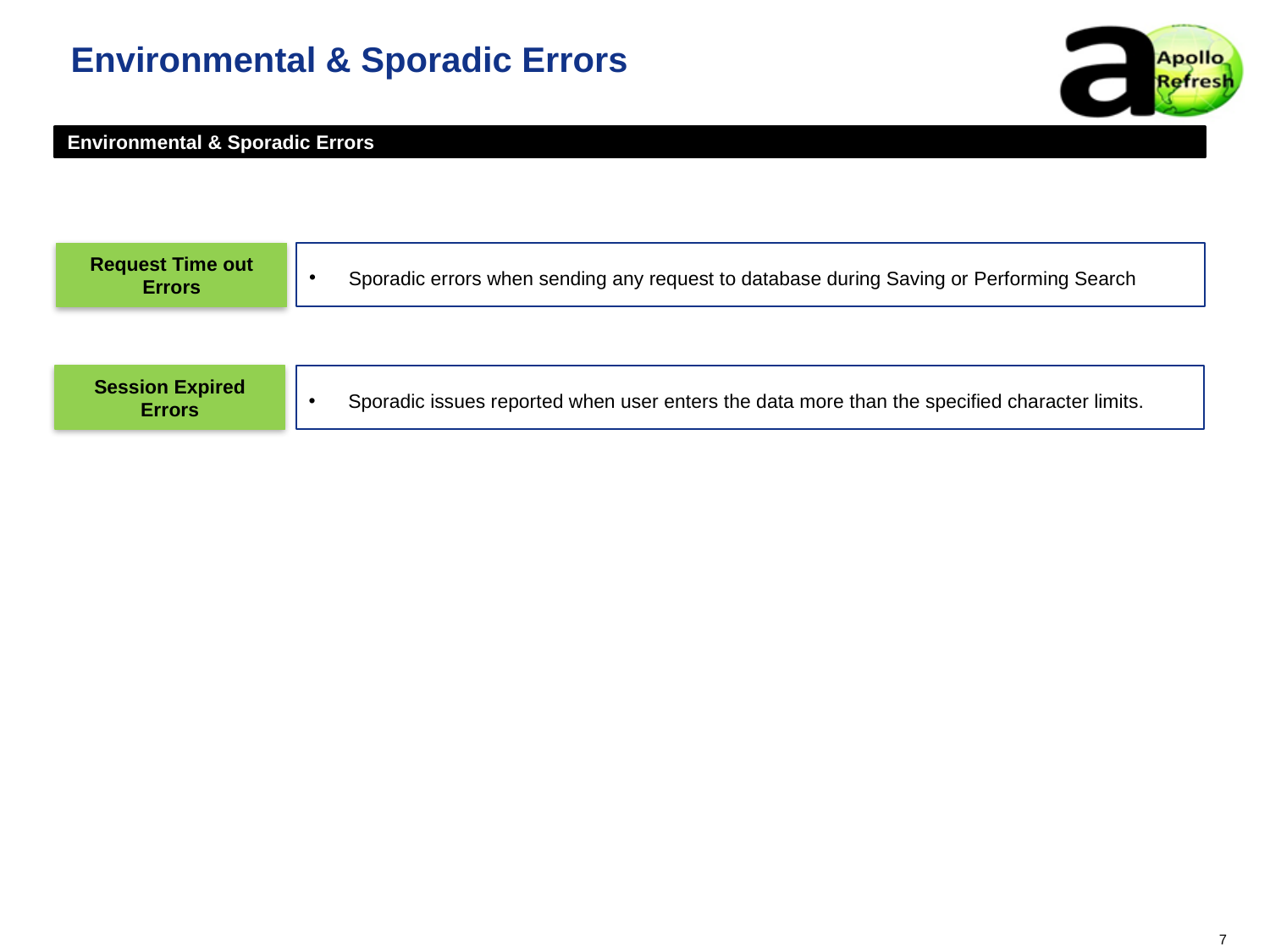

Environmental & Sporadic Errors
Environmental & Sporadic Errors
Sporadic errors when sending any request to database during Saving or Performing Search
Request Time out Errors
Session Expired
Errors
Sporadic issues reported when user enters the data more than the specified character limits.
7